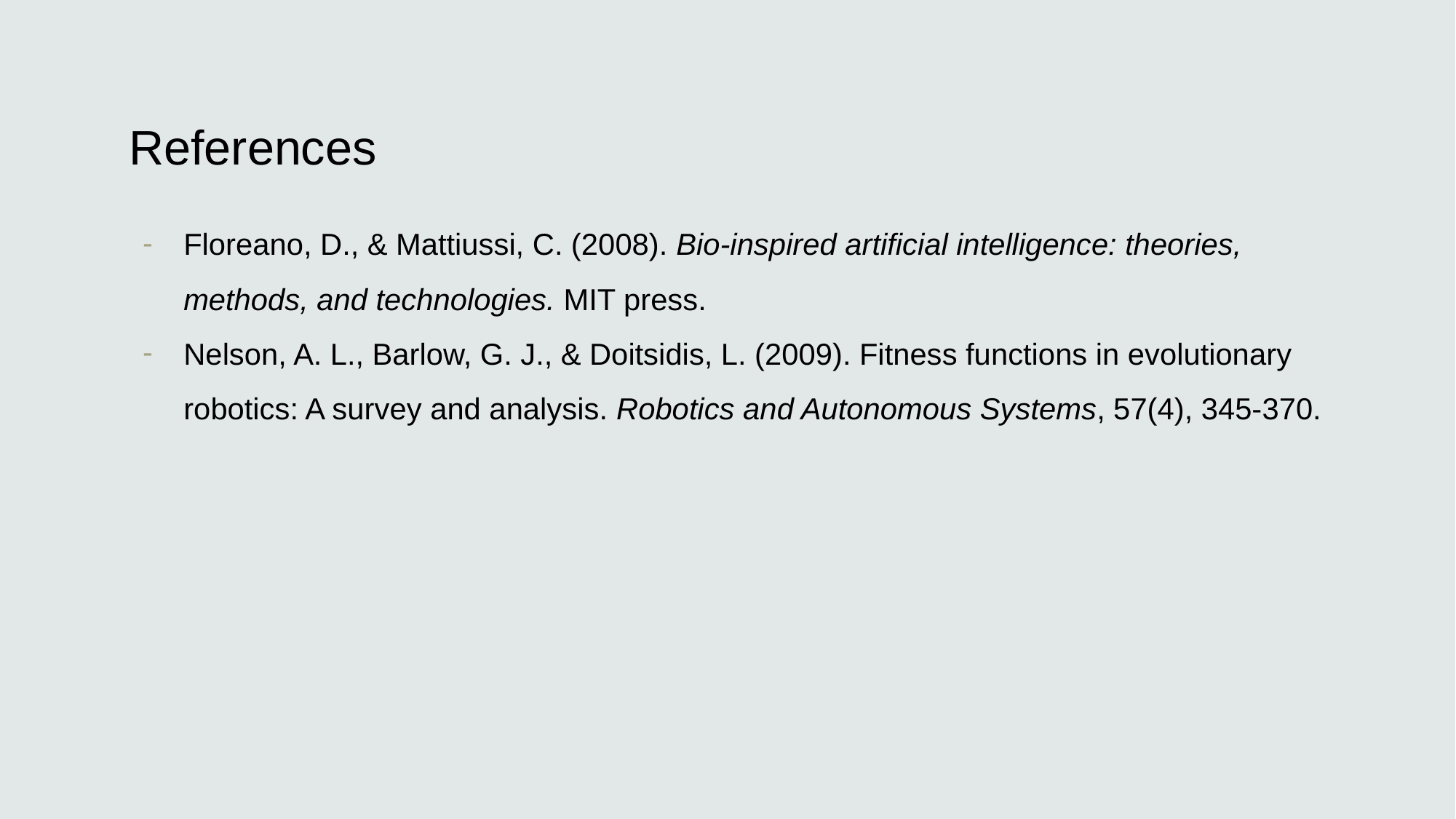

# References
Floreano, D., & Mattiussi, C. (2008). Bio-inspired artificial intelligence: theories, methods, and technologies. MIT press.
Nelson, A. L., Barlow, G. J., & Doitsidis, L. (2009). Fitness functions in evolutionary robotics: A survey and analysis. Robotics and Autonomous Systems, 57(4), 345-370.